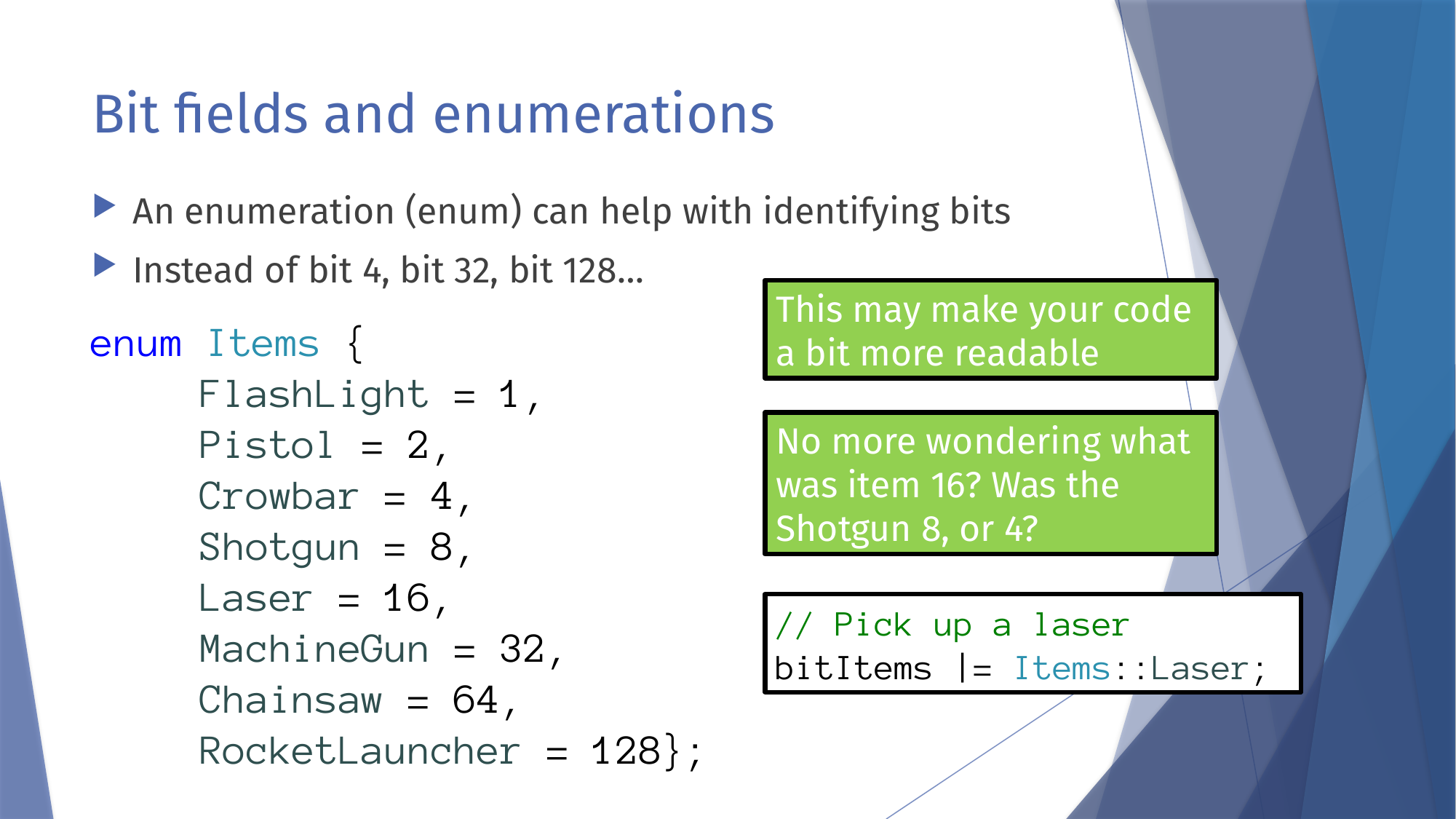

# Bit fields and enumerations
An enumeration (enum) can help with identifying bits
Instead of bit 4, bit 32, bit 128…

This may make your code a bit more readable
enum Items {
	FlashLight = 1,
	Pistol = 2,
	Crowbar = 4,
	Shotgun = 8,
	Laser = 16,
	MachineGun = 32,
	Chainsaw = 64,
	RocketLauncher = 128};
No more wondering what was item 16? Was the Shotgun 8, or 4?
// Pick up a laser
bitItems |= Items::Laser;